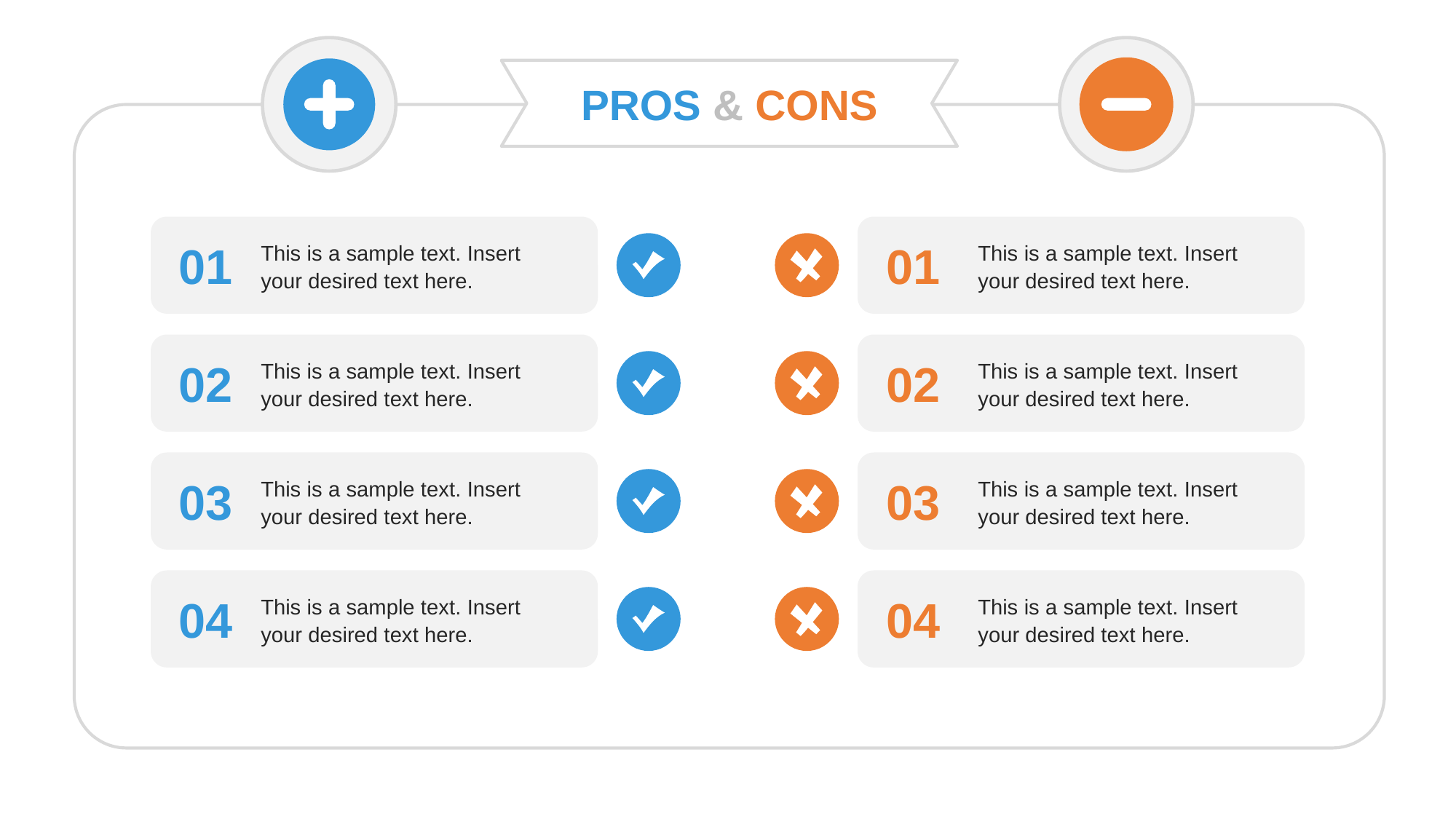

PROS & CONS

01
01
This is a sample text. Insert your desired text here.
This is a sample text. Insert your desired text here.

02
02
This is a sample text. Insert your desired text here.
This is a sample text. Insert your desired text here.

03
03
This is a sample text. Insert your desired text here.
This is a sample text. Insert your desired text here.

04
04
This is a sample text. Insert your desired text here.
This is a sample text. Insert your desired text here.